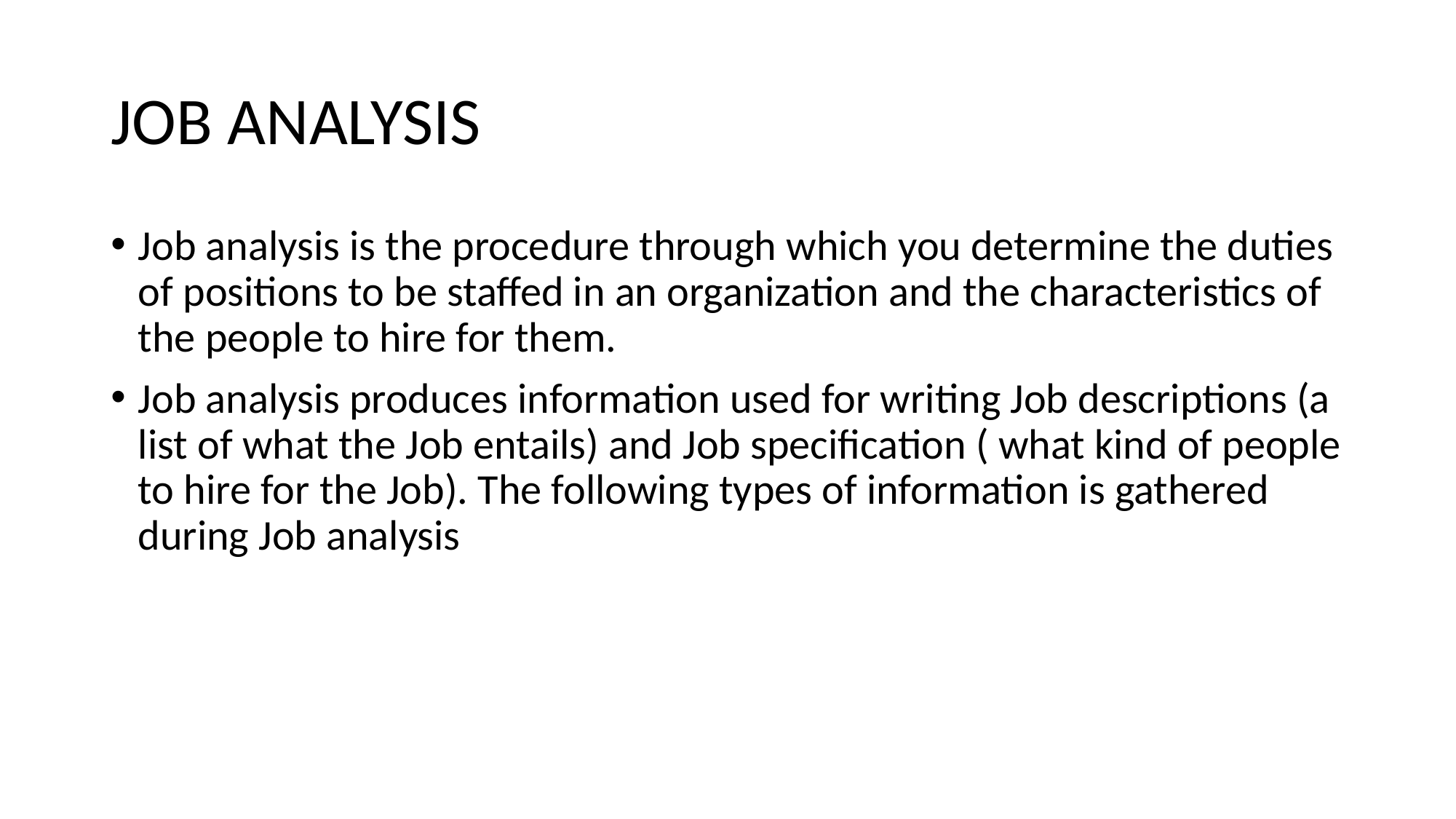

# JOB ANALYSIS
Job analysis is the procedure through which you determine the duties of positions to be staffed in an organization and the characteristics of the people to hire for them.
Job analysis produces information used for writing Job descriptions (a list of what the Job entails) and Job specification ( what kind of people to hire for the Job). The following types of information is gathered during Job analysis